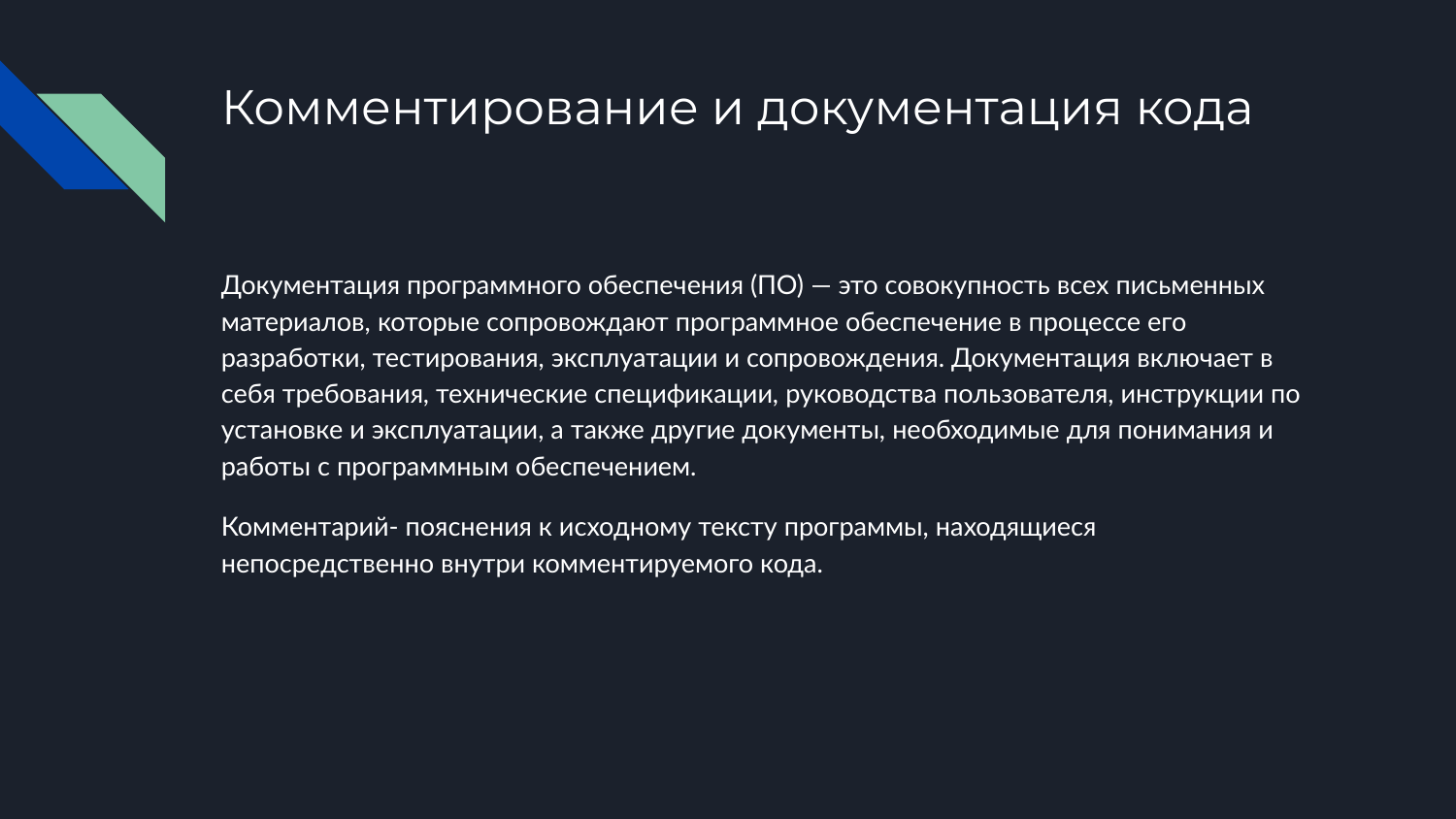

# Комментирование и документация кода
Документация программного обеспечения (ПО) — это совокупность всех письменных материалов, которые сопровождают программное обеспечение в процессе его разработки, тестирования, эксплуатации и сопровождения. Документация включает в себя требования, технические спецификации, руководства пользователя, инструкции по установке и эксплуатации, а также другие документы, необходимые для понимания и работы с программным обеспечением.
Комментарий- пояснения к исходному тексту программы, находящиеся непосредственно внутри комментируемого кода.